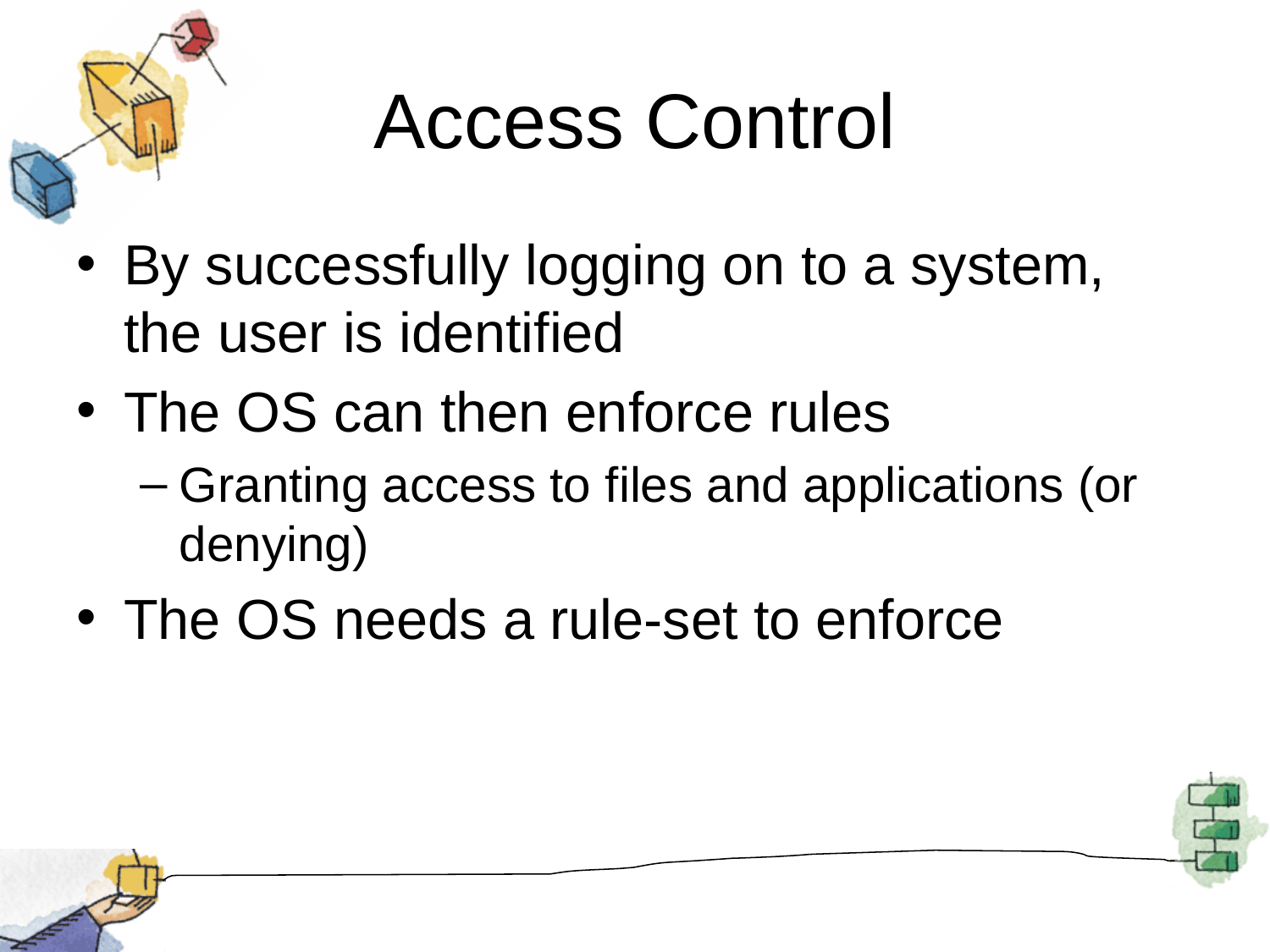

# Access Control
By successfully logging on to a system, the user is identified
The OS can then enforce rules
Granting access to files and applications (or denying)
The OS needs a rule-set to enforce